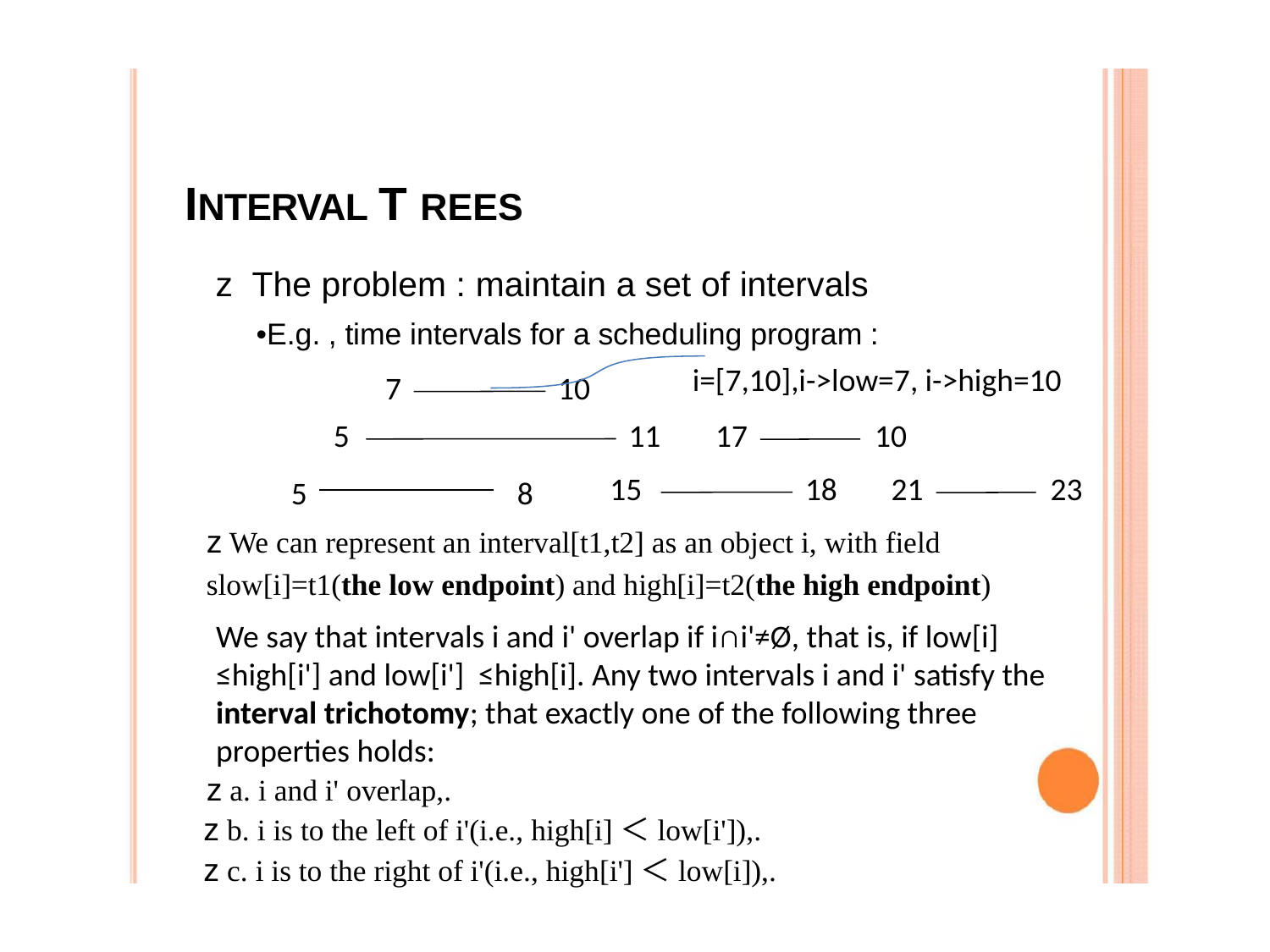

INTERVAL T REES
z The problem : maintain a set of intervals
•E.g. , time intervals for a scheduling program :

i=[7,10],i->low=7, i->high=10
7
10
5
11
17
10
15
18
21
23
5
8
z We can represent an interval[t1,t2] as an object i, with field slow[i]=t1(the low endpoint) and high[i]=t2(the high endpoint)
We say that intervals i and i' overlap if i∩i'≠Ø, that is, if low[i] ≤high[i'] and low[i']  ≤high[i]. Any two intervals i and i' satisfy the interval trichotomy; that exactly one of the following three properties holds:
z a. i and i' overlap,.
z b. i is to the left of i'(i.e., high[i]＜low[i']),.
z c. i is to the right of i'(i.e., high[i']＜low[i]),.